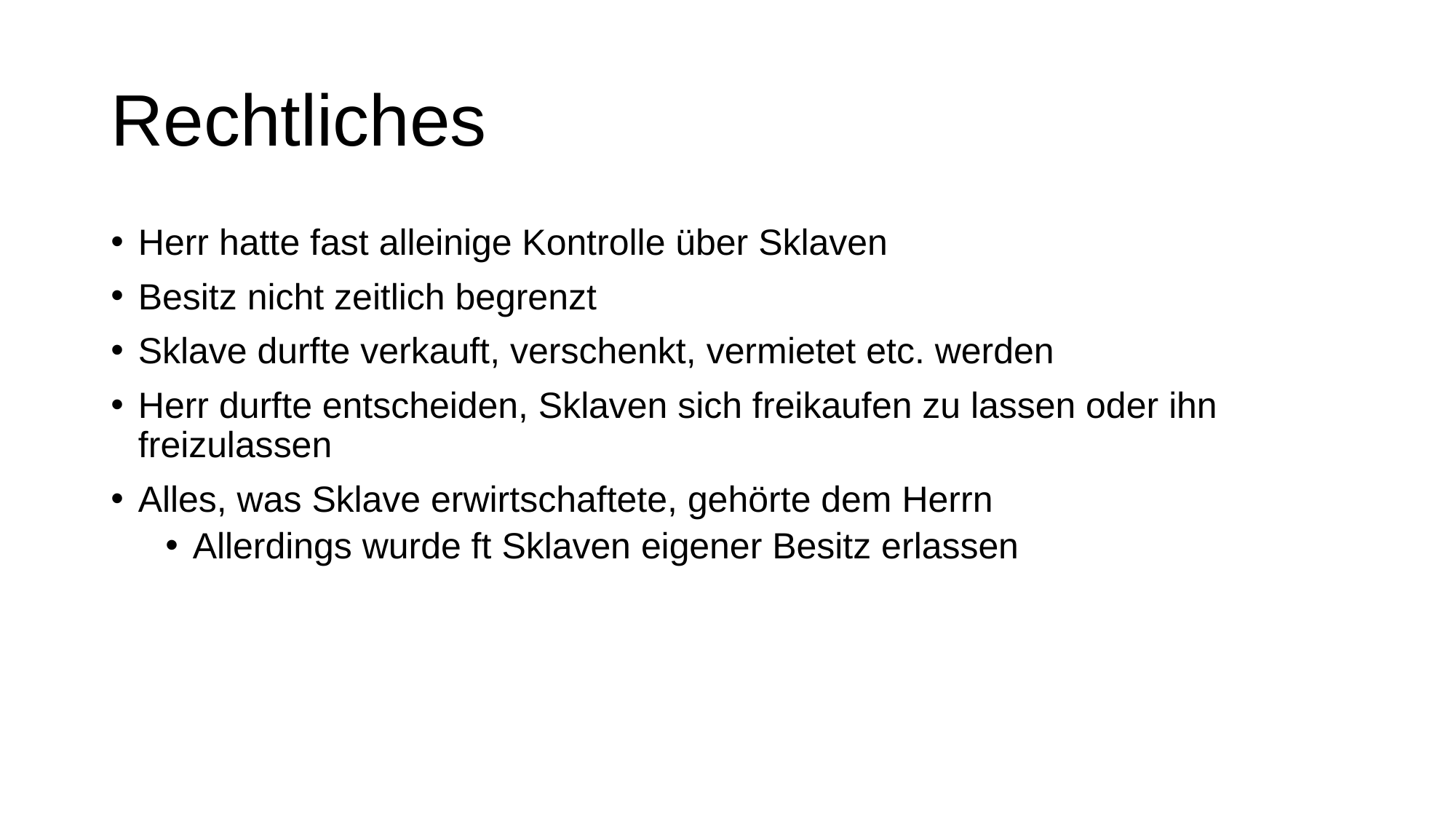

# Rechtliches
Herr hatte fast alleinige Kontrolle über Sklaven
Besitz nicht zeitlich begrenzt
Sklave durfte verkauft, verschenkt, vermietet etc. werden
Herr durfte entscheiden, Sklaven sich freikaufen zu lassen oder ihn freizulassen
Alles, was Sklave erwirtschaftete, gehörte dem Herrn
Allerdings wurde ft Sklaven eigener Besitz erlassen